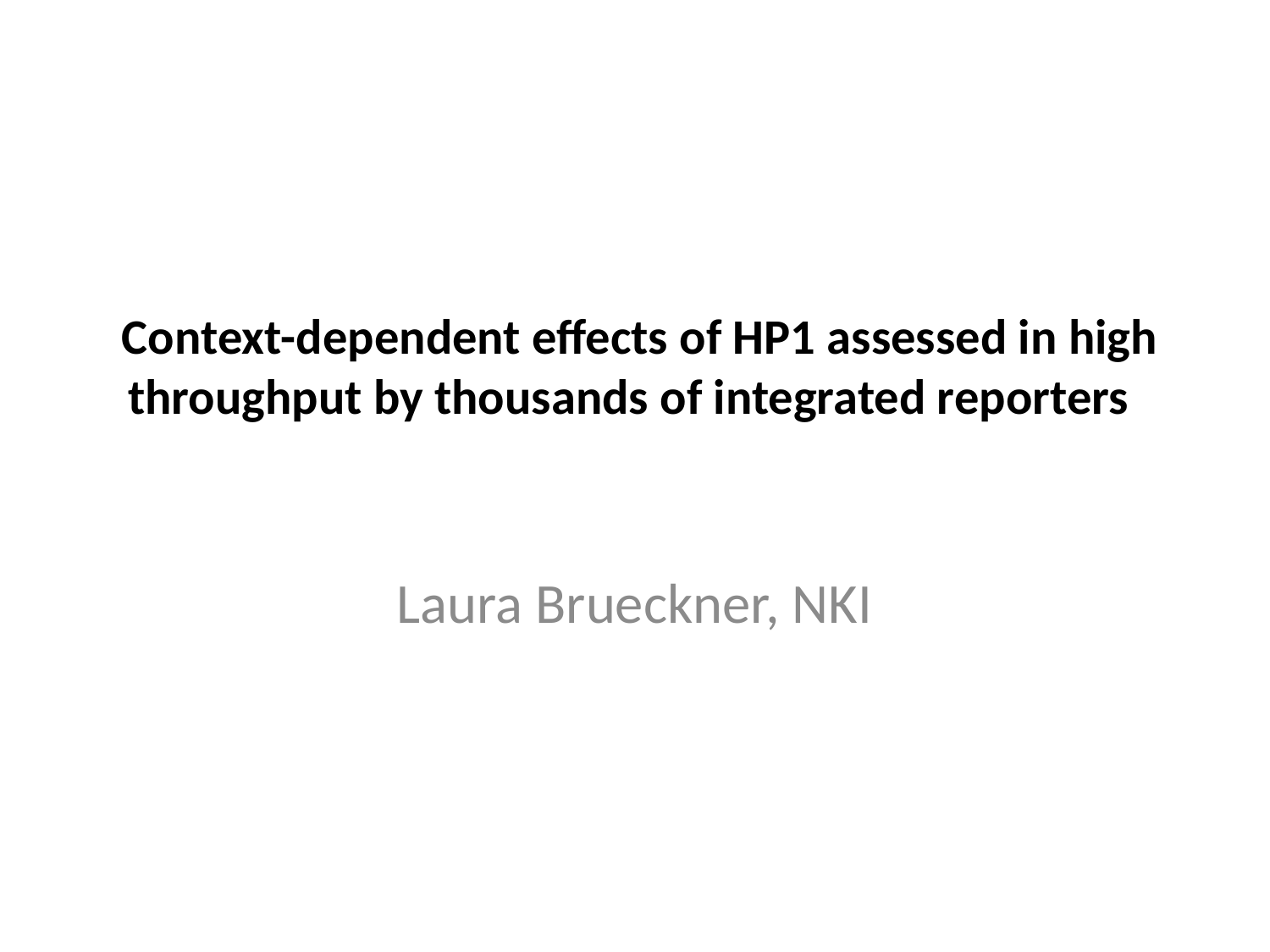

# Context-dependent effects of HP1 assessed in high throughput by thousands of integrated reporters
Laura Brueckner, NKI